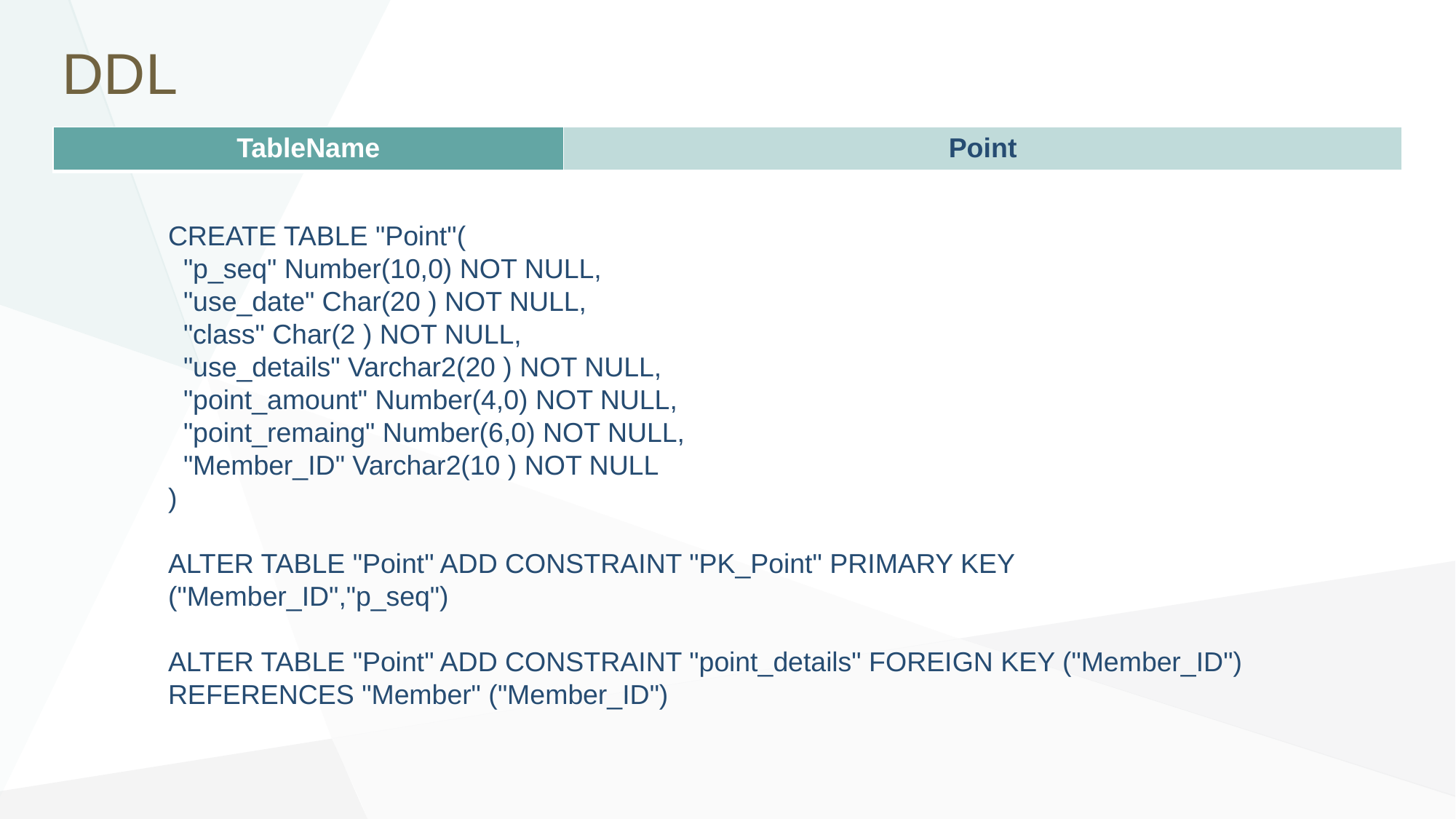

# DDL
| TableName | Point |
| --- | --- |
CREATE TABLE "Point"(
  "p_seq" Number(10,0) NOT NULL,
  "use_date" Char(20 ) NOT NULL,
  "class" Char(2 ) NOT NULL,
  "use_details" Varchar2(20 ) NOT NULL,
  "point_amount" Number(4,0) NOT NULL,
  "point_remaing" Number(6,0) NOT NULL,
  "Member_ID" Varchar2(10 ) NOT NULL
)

ALTER TABLE "Point" ADD CONSTRAINT "PK_Point" PRIMARY KEY ("Member_ID","p_seq")

ALTER TABLE "Point" ADD CONSTRAINT "point_details" FOREIGN KEY ("Member_ID") REFERENCES "Member" ("Member_ID")